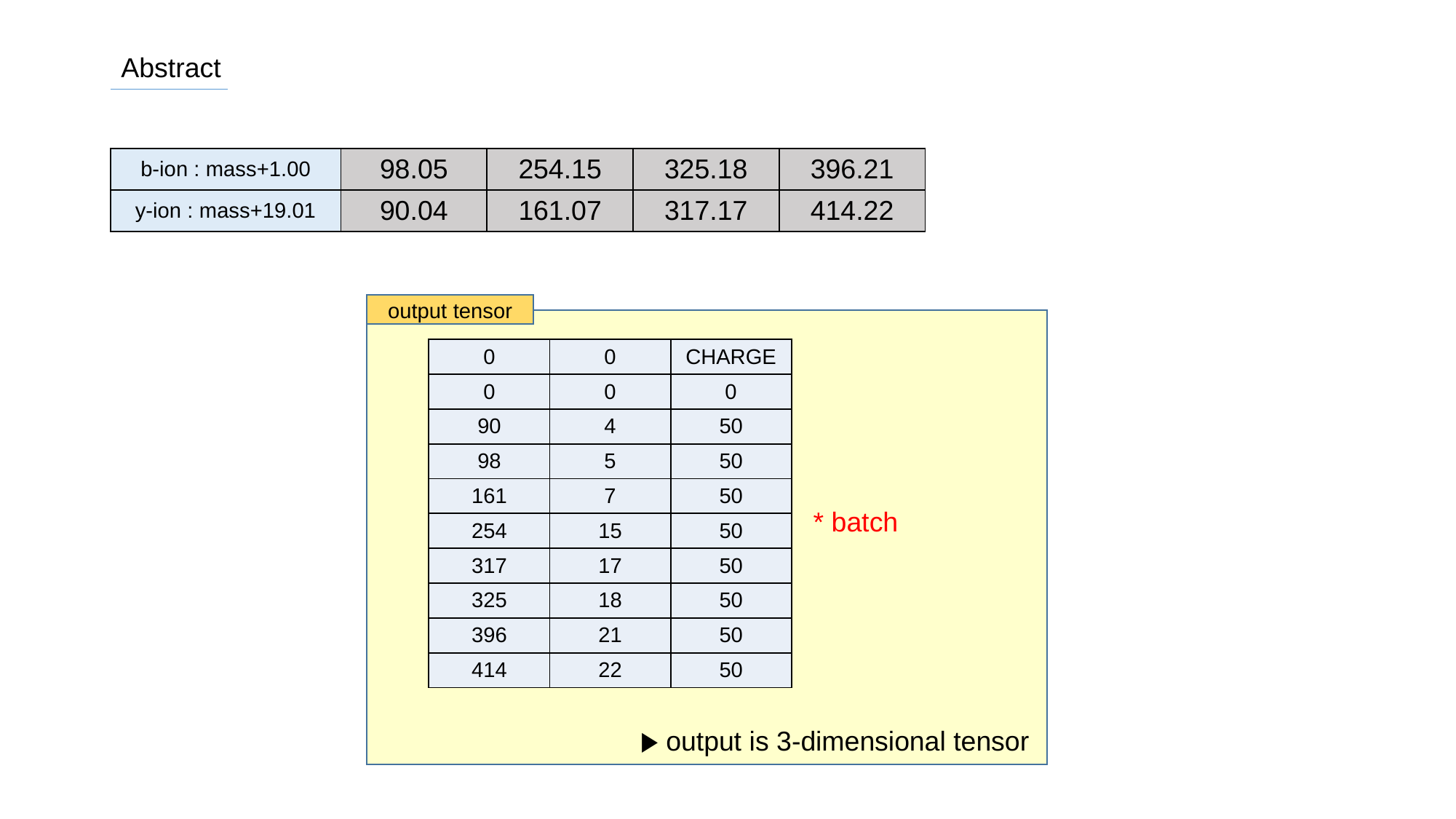

Abstract
| b-ion : mass+1.00 | 98.05 | 254.15 | 325.18 | 396.21 |
| --- | --- | --- | --- | --- |
| y-ion : mass+19.01 | 90.04 | 161.07 | 317.17 | 414.22 |
output tensor

| 0 | 0 | CHARGE |
| --- | --- | --- |
| 0 | 0 | 0 |
| 90 | 4 | 50 |
| 98 | 5 | 50 |
| 161 | 7 | 50 |
| 254 | 15 | 50 |
| 317 | 17 | 50 |
| 325 | 18 | 50 |
| 396 | 21 | 50 |
| 414 | 22 | 50 |
* batch
▶ output is 3-dimensional tensor